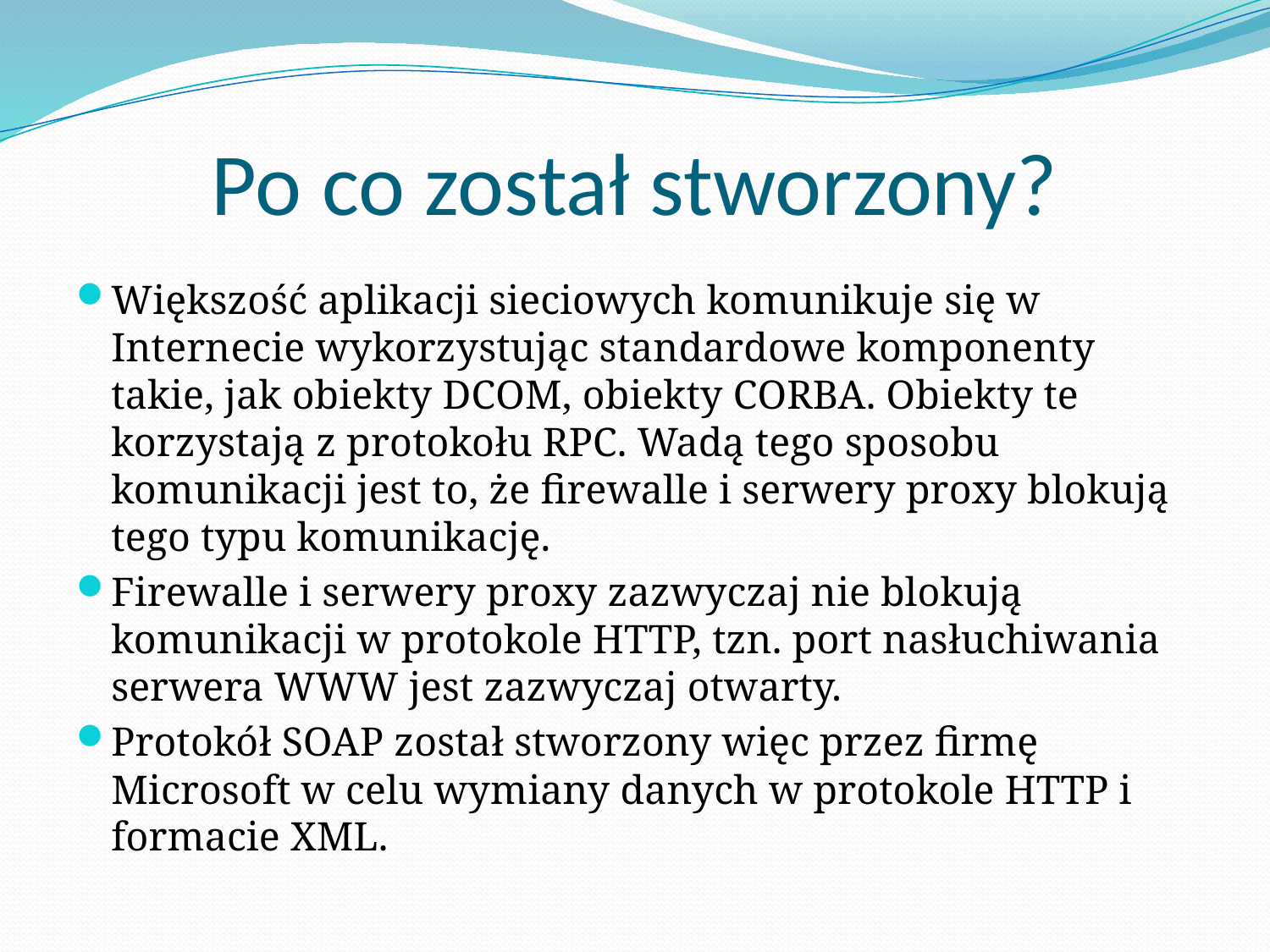

# Po co został stworzony?
Większość aplikacji sieciowych komunikuje się w Internecie wykorzystując standardowe komponenty takie, jak obiekty DCOM, obiekty CORBA. Obiekty te korzystają z protokołu RPC. Wadą tego sposobu komunikacji jest to, że firewalle i serwery proxy blokują tego typu komunikację.
Firewalle i serwery proxy zazwyczaj nie blokują komunikacji w protokole HTTP, tzn. port nasłuchiwania serwera WWW jest zazwyczaj otwarty.
Protokół SOAP został stworzony więc przez firmę Microsoft w celu wymiany danych w protokole HTTP i formacie XML.